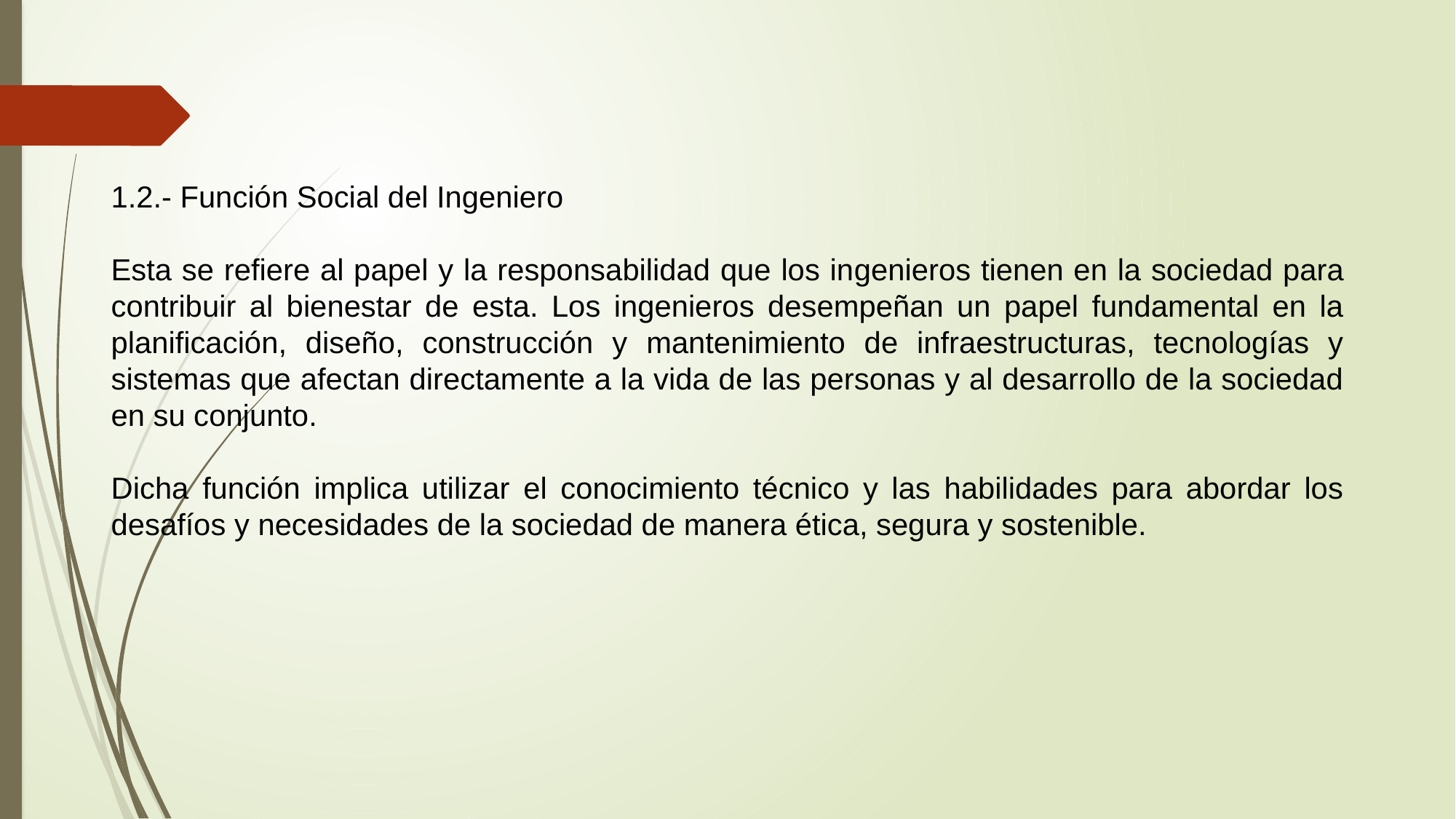

1.2.- Función Social del Ingeniero

Esta se refiere al papel y la responsabilidad que los ingenieros tienen en la sociedad para contribuir al bienestar de esta. Los ingenieros desempeñan un papel fundamental en la planificación, diseño, construcción y mantenimiento de infraestructuras, tecnologías y sistemas que afectan directamente a la vida de las personas y al desarrollo de la sociedad en su conjunto.

Dicha función implica utilizar el conocimiento técnico y las habilidades para abordar los desafíos y necesidades de la sociedad de manera ética, segura y sostenible.